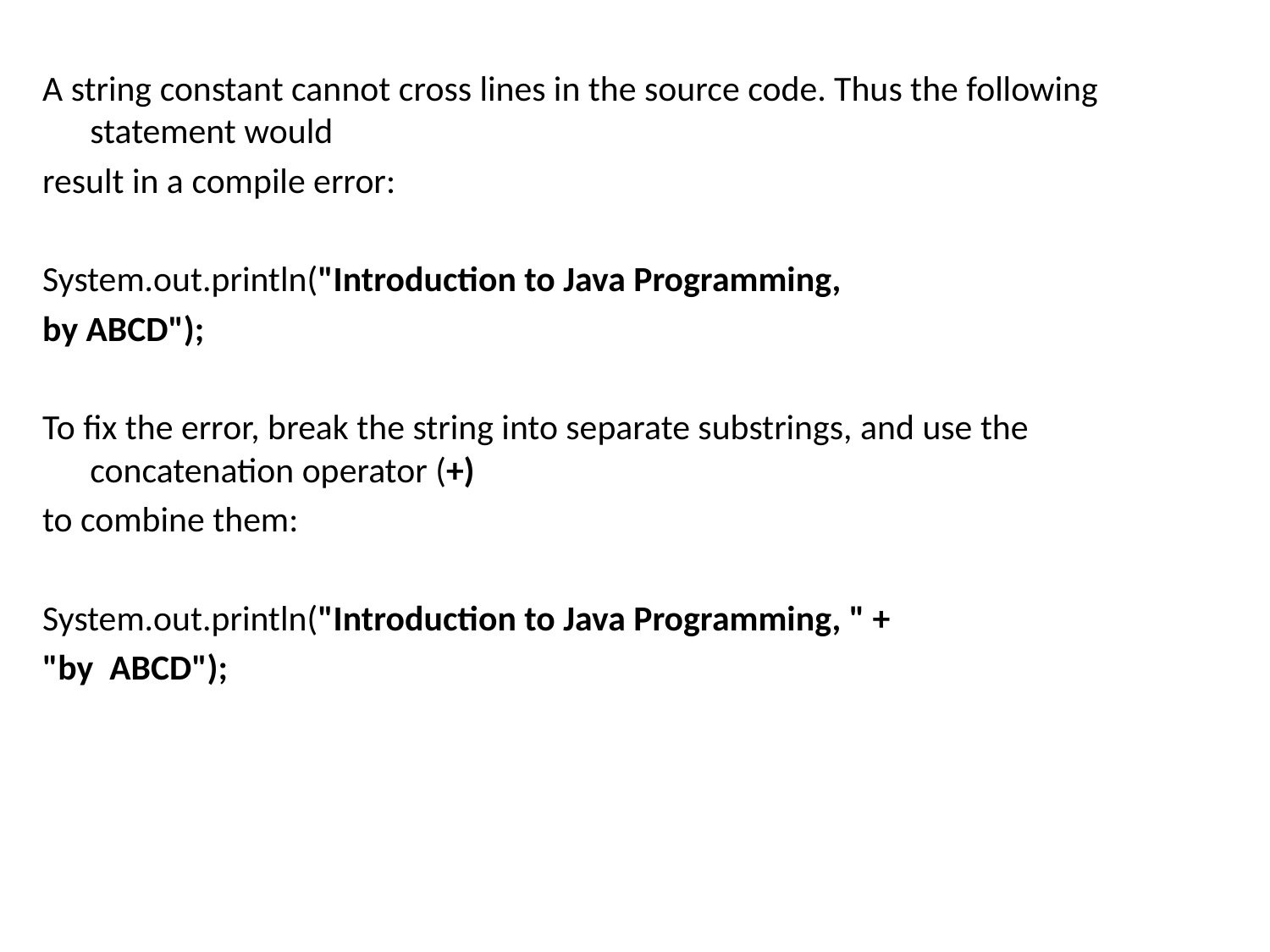

A string constant cannot cross lines in the source code. Thus the following statement would
result in a compile error:

System.out.println("Introduction to Java Programming,
by ABCD");

To fix the error, break the string into separate substrings, and use the concatenation operator (+)
to combine them:

System.out.println("Introduction to Java Programming, " +
"by  ABCD");